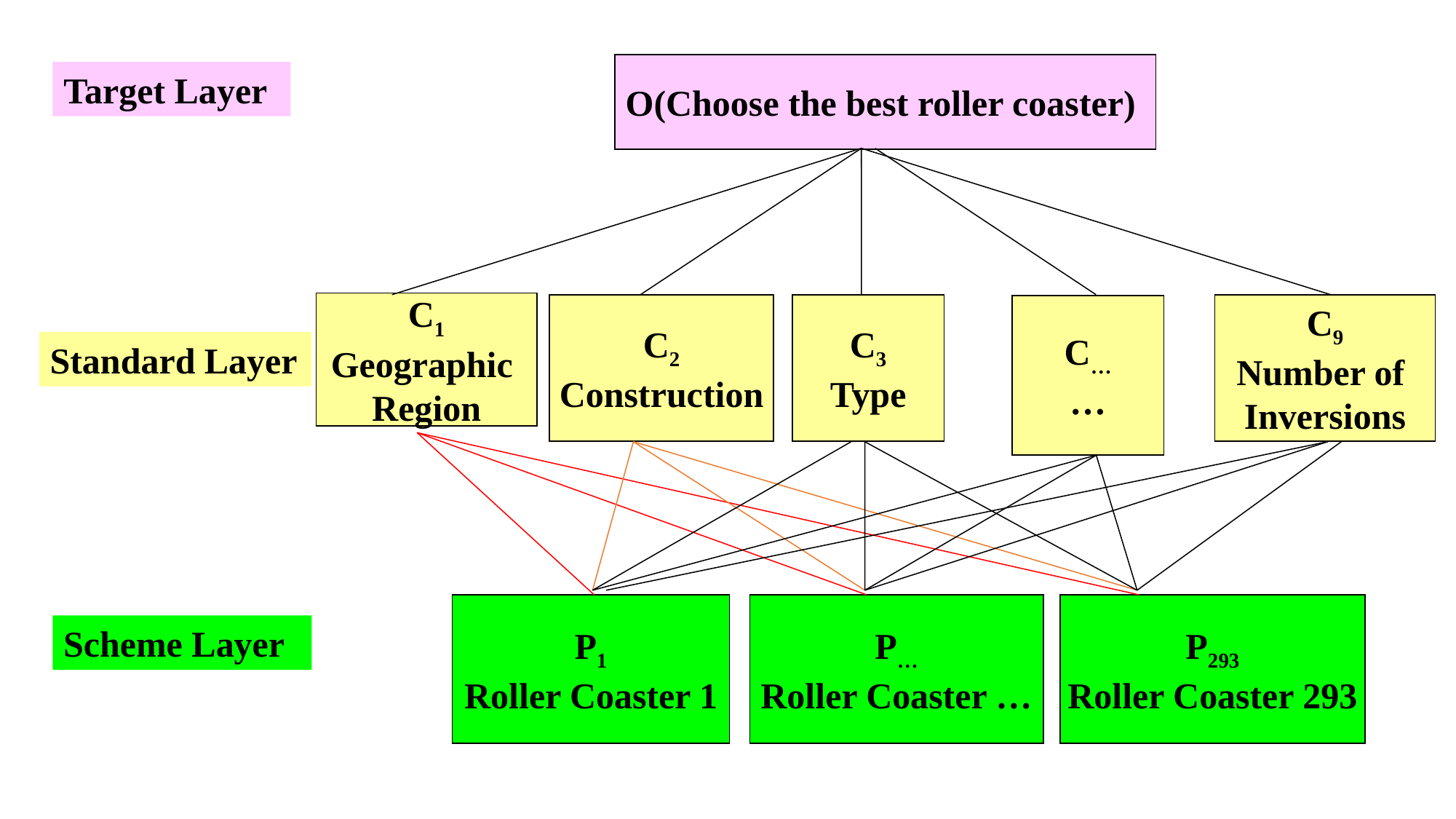

O(Choose the best roller coaster)
Target Layer

C1
Geographic
Region
C2
Construction
C3
Type
C9
Number of
Inversions
C…
…
Standard Layer

P1
Roller Coaster 1
P…
Roller Coaster …
P293
Roller Coaster 293
Scheme Layer